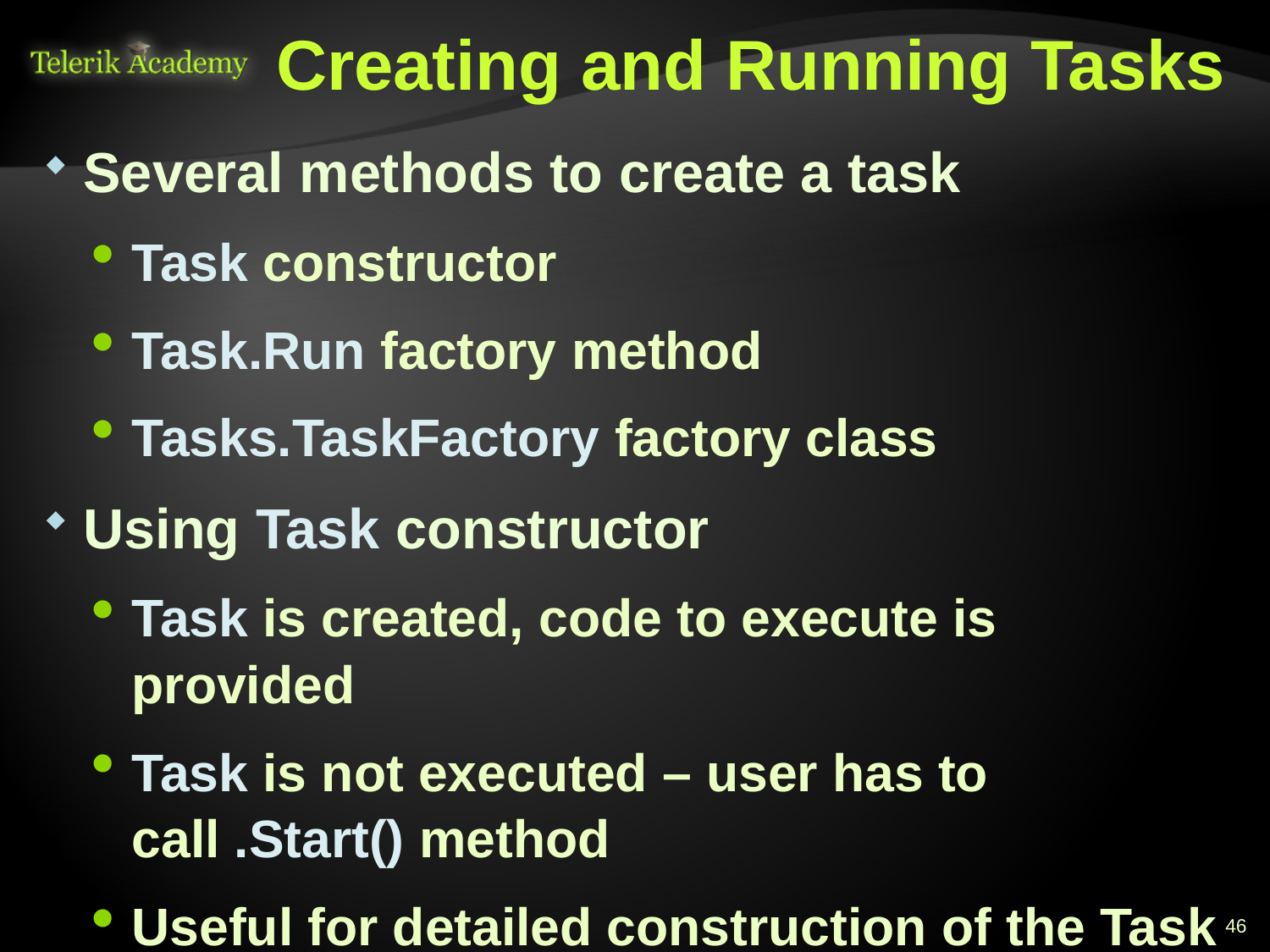

# Creating and Running Tasks
Several methods to create a task
Task constructor
Task.Run factory method
Tasks.TaskFactory factory class
Using Task constructor
Task is created, code to execute is provided
Task is not executed – user has to call .Start() method
Useful for detailed construction of the Task
46